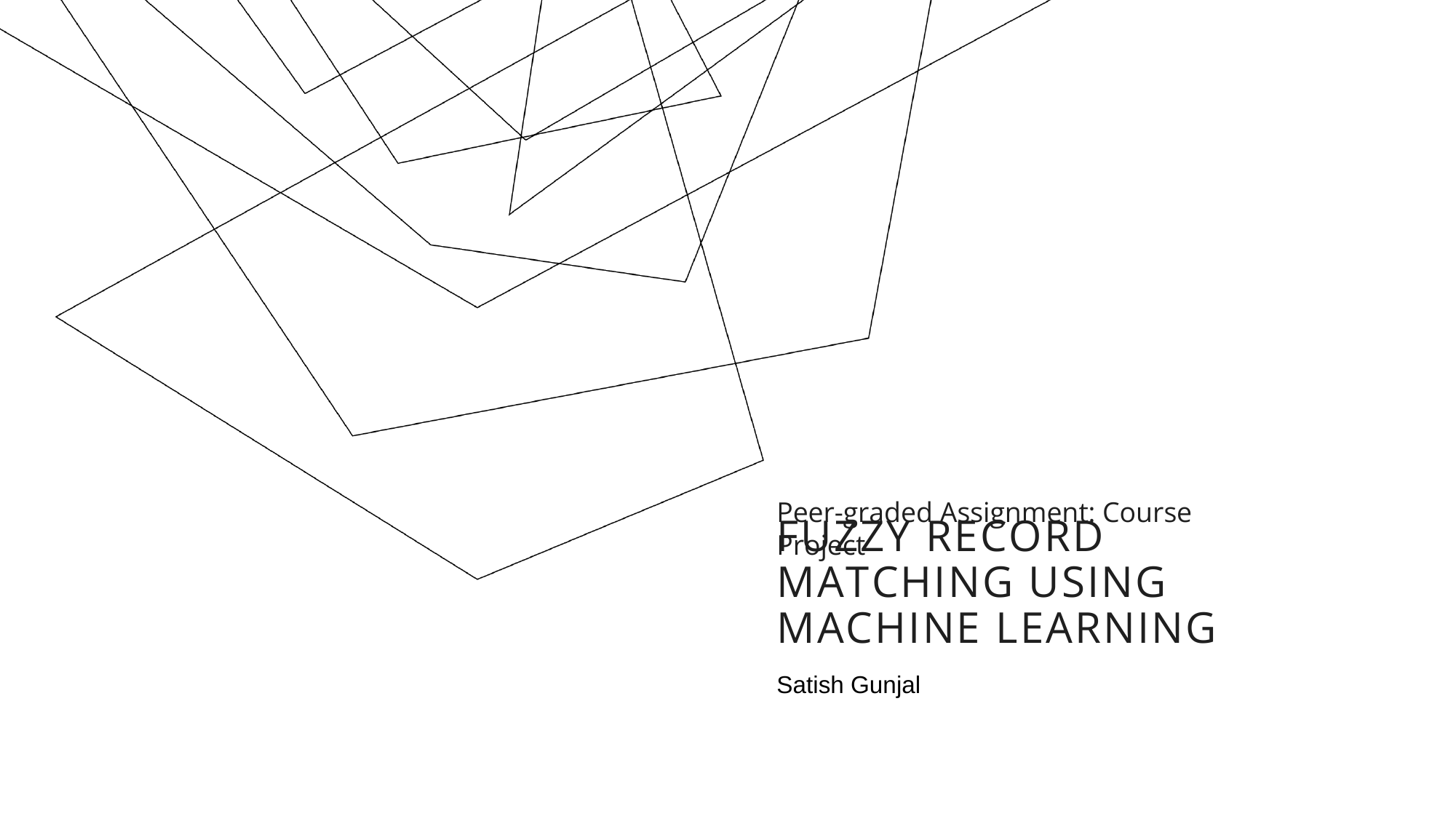

Peer-graded Assignment: Course Project
# Fuzzy Record Matching using Machine Learning
Satish Gunjal